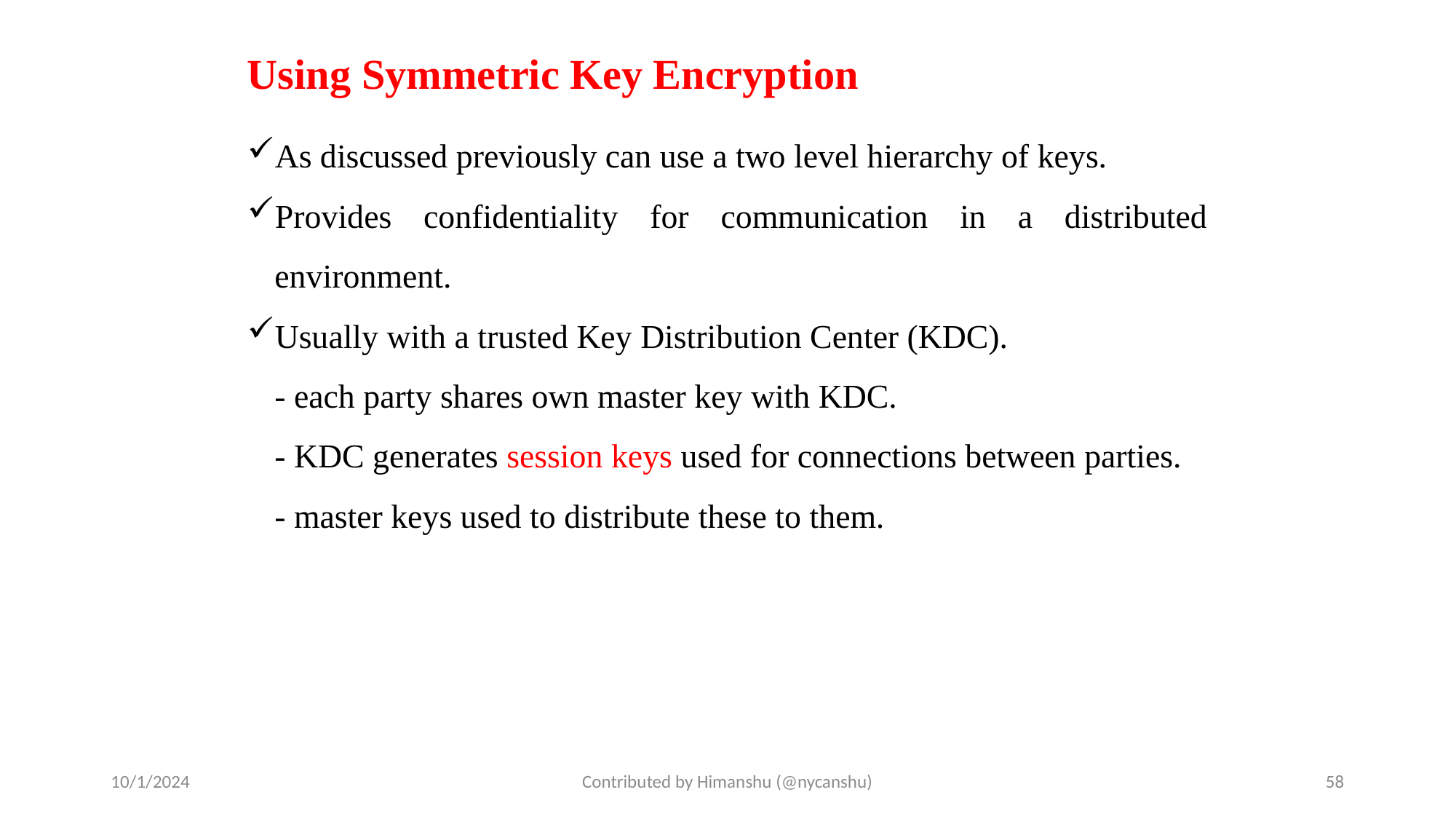

# Using Symmetric Key Encryption
As discussed previously can use a two level hierarchy of keys.
Provides confidentiality for communication in a distributed environment.
Usually with a trusted Key Distribution Center (KDC).
	- each party shares own master key with KDC.
	- KDC generates session keys used for connections between parties.
	- master keys used to distribute these to them.
10/1/2024
Contributed by Himanshu (@nycanshu)
58